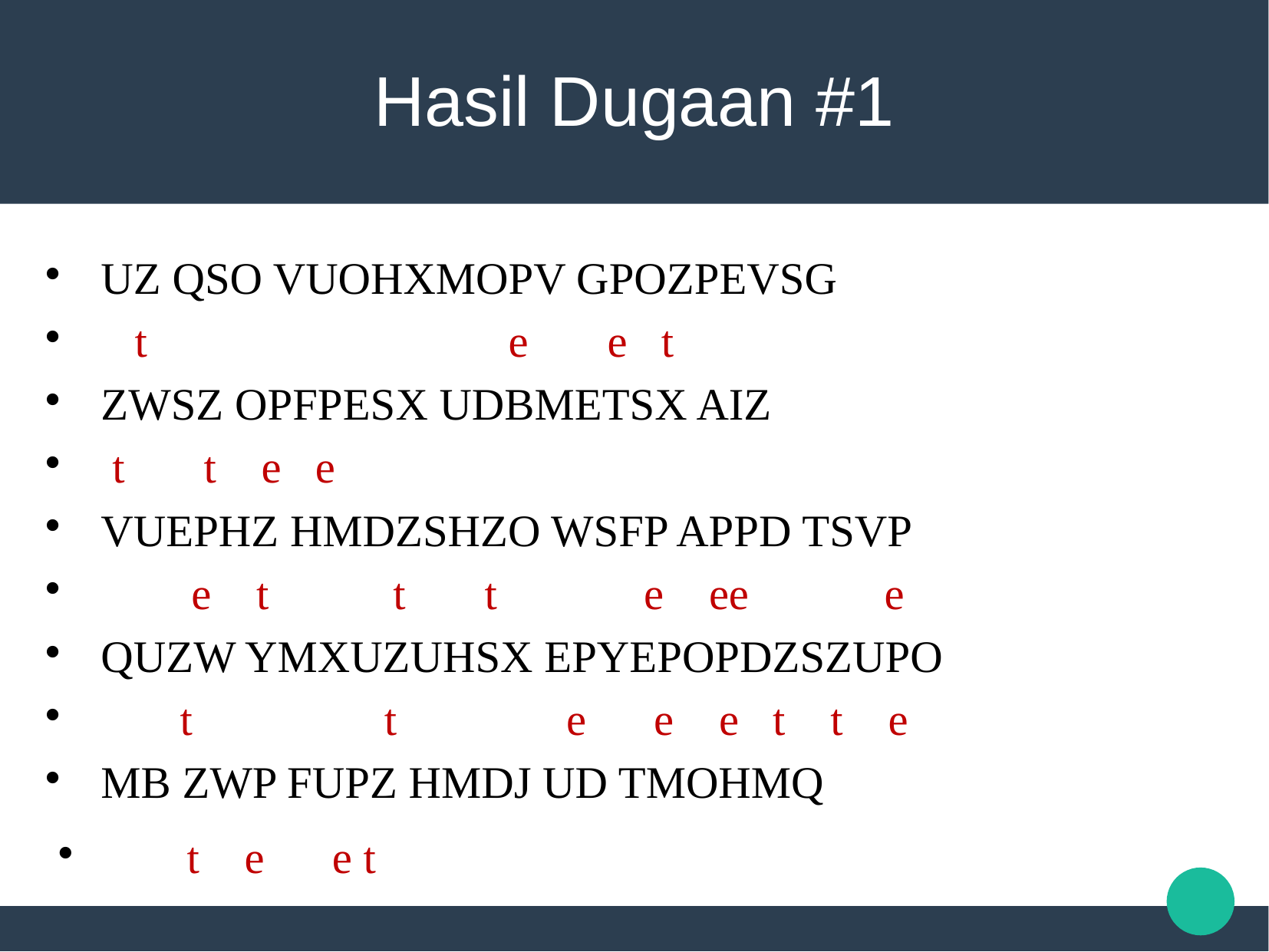

Hasil Dugaan #1
UZ QSO VUOHXMOPV GPOZPEVSG
   t                                e       e   t
ZWSZ OPFPESX UDBMETSX AIZ
 t       t    e   e
VUEPHZ HMDZSHZO WSFP APPD TSVP
        e    t           t       t             e    ee            e
QUZW YMXUZUHSX EPYEPOPDZSZUPO
       t                 t               e      e    e   t    t    e
MB ZWP FUPZ HMDJ UD TMOHMQ
        t    e      e t